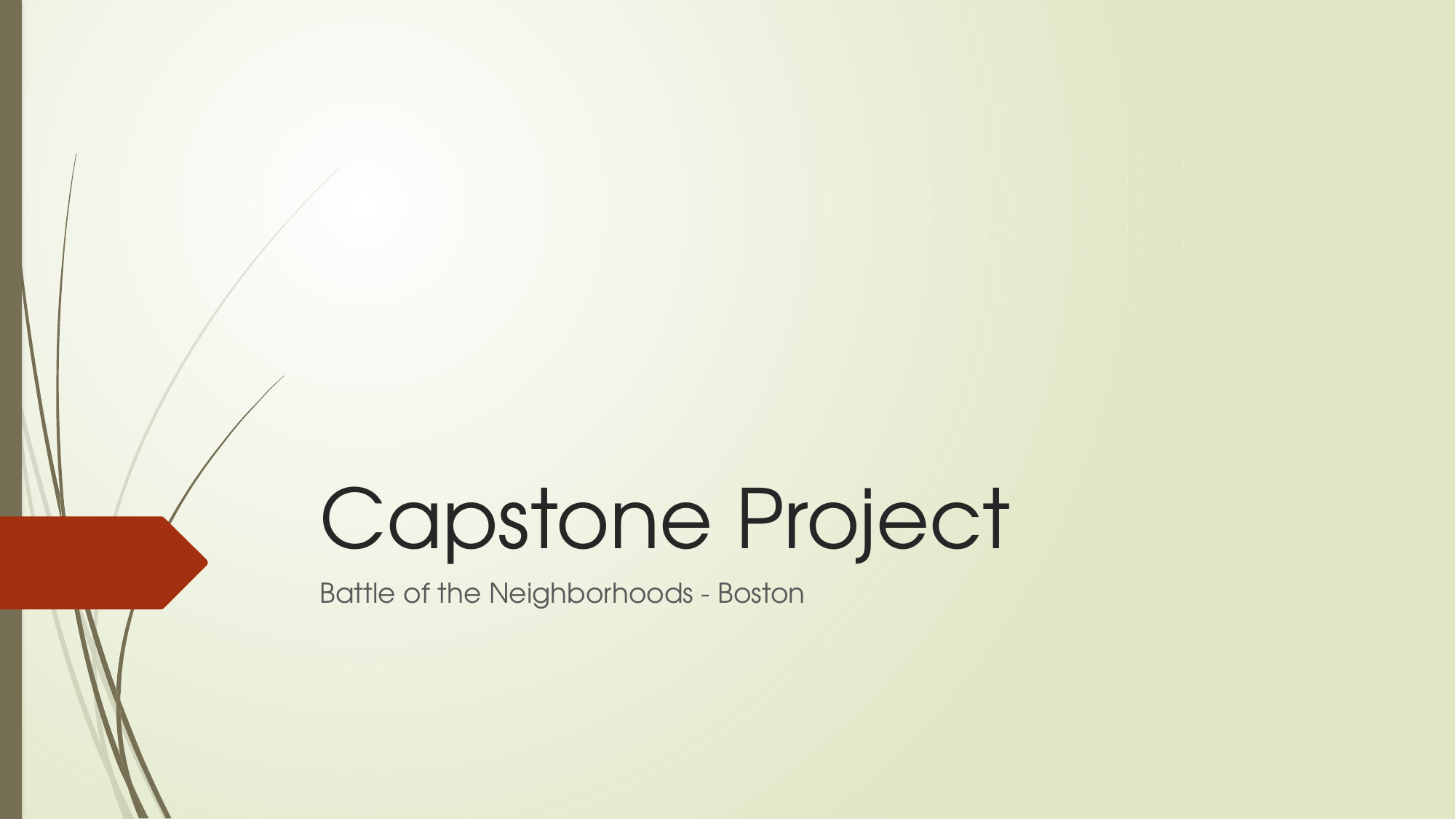

# Capstone Project
Battle of the Neighborhoods - Boston